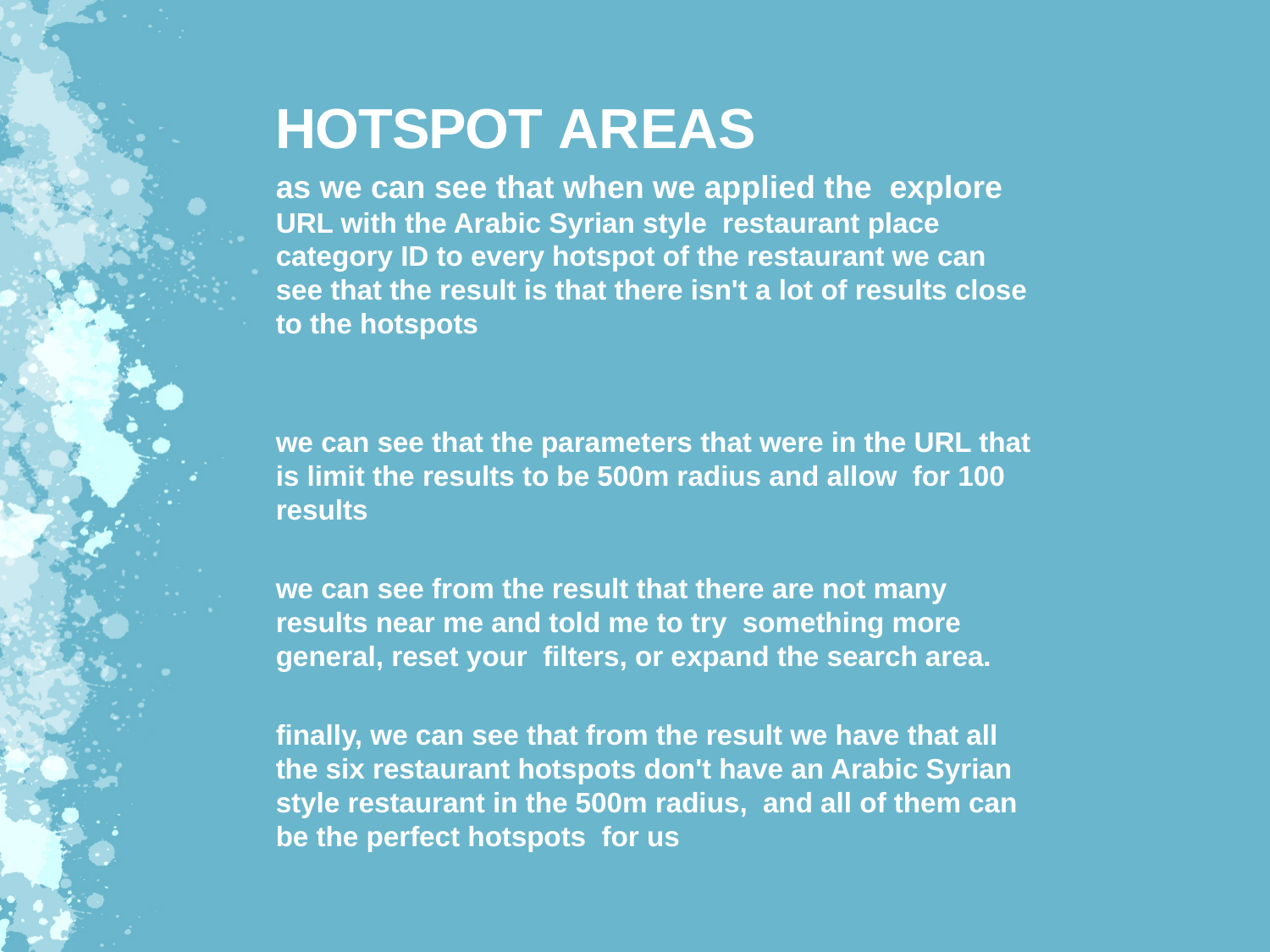

HOTSPOT AREAS
as we can see that when we applied the  explore URL with the Arabic Syrian style  restaurant place category ID to every hotspot of the restaurant we can see that the result is that there isn't a lot of results close to the hotspots

we can see that the parameters that were in the URL that is limit the results to be 500m radius and allow  for 100 results

we can see from the result that there are not many results near me and told me to try  something more general, reset your  filters, or expand the search area.

finally, we can see that from the result we have that all the six restaurant hotspots don't have an Arabic Syrian style restaurant in the 500m radius,  and all of them can be the perfect hotspots  for us